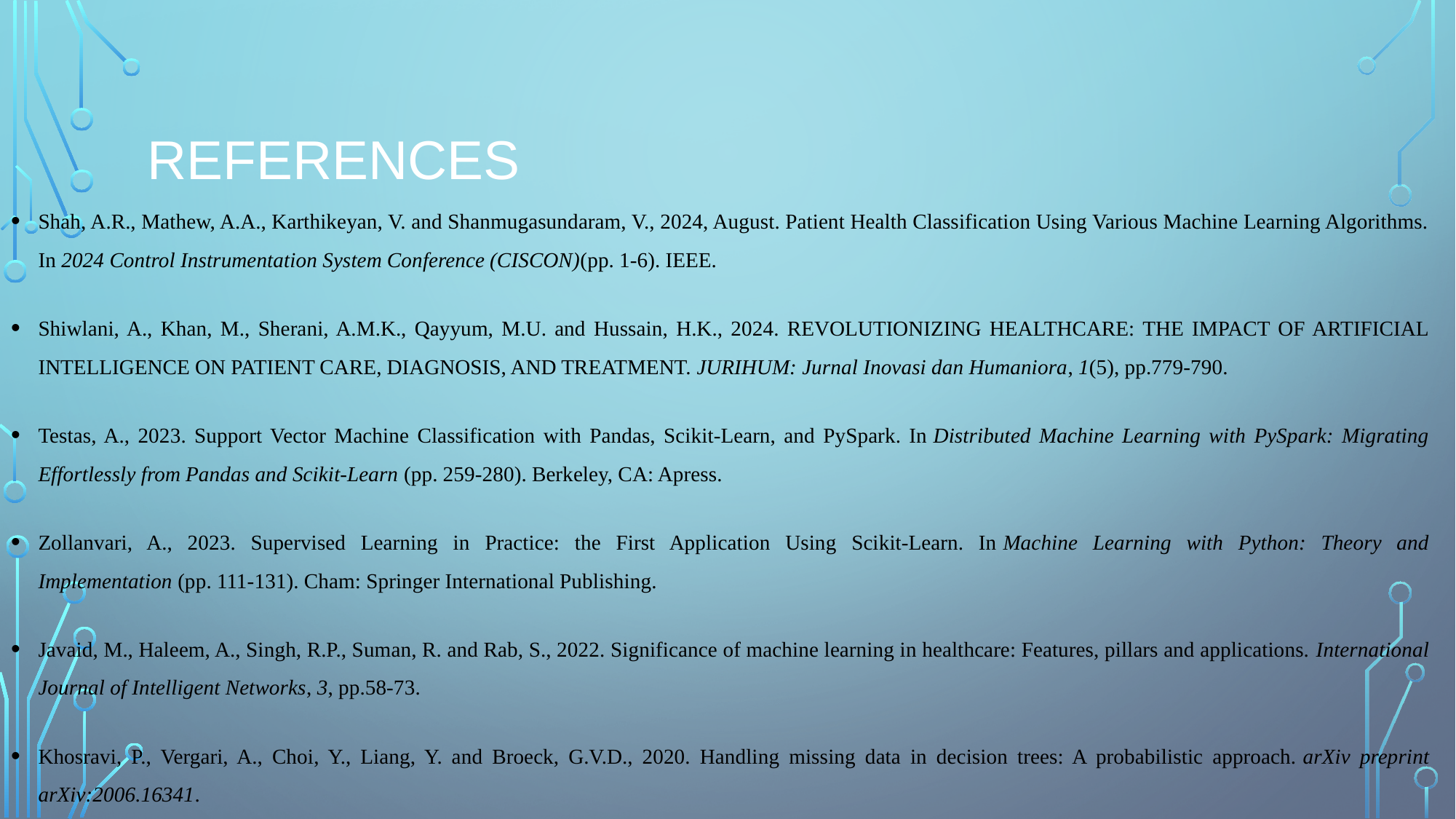

# REFERENCES
Shah, A.R., Mathew, A.A., Karthikeyan, V. and Shanmugasundaram, V., 2024, August. Patient Health Classification Using Various Machine Learning Algorithms. In 2024 Control Instrumentation System Conference (CISCON)(pp. 1-6). IEEE.
Shiwlani, A., Khan, M., Sherani, A.M.K., Qayyum, M.U. and Hussain, H.K., 2024. REVOLUTIONIZING HEALTHCARE: THE IMPACT OF ARTIFICIAL INTELLIGENCE ON PATIENT CARE, DIAGNOSIS, AND TREATMENT. JURIHUM: Jurnal Inovasi dan Humaniora, 1(5), pp.779-790.
Testas, A., 2023. Support Vector Machine Classification with Pandas, Scikit-Learn, and PySpark. In Distributed Machine Learning with PySpark: Migrating Effortlessly from Pandas and Scikit-Learn (pp. 259-280). Berkeley, CA: Apress.
Zollanvari, A., 2023. Supervised Learning in Practice: the First Application Using Scikit-Learn. In Machine Learning with Python: Theory and Implementation (pp. 111-131). Cham: Springer International Publishing.
Javaid, M., Haleem, A., Singh, R.P., Suman, R. and Rab, S., 2022. Significance of machine learning in healthcare: Features, pillars and applications. International Journal of Intelligent Networks, 3, pp.58-73.
Khosravi, P., Vergari, A., Choi, Y., Liang, Y. and Broeck, G.V.D., 2020. Handling missing data in decision trees: A probabilistic approach. arXiv preprint arXiv:2006.16341.